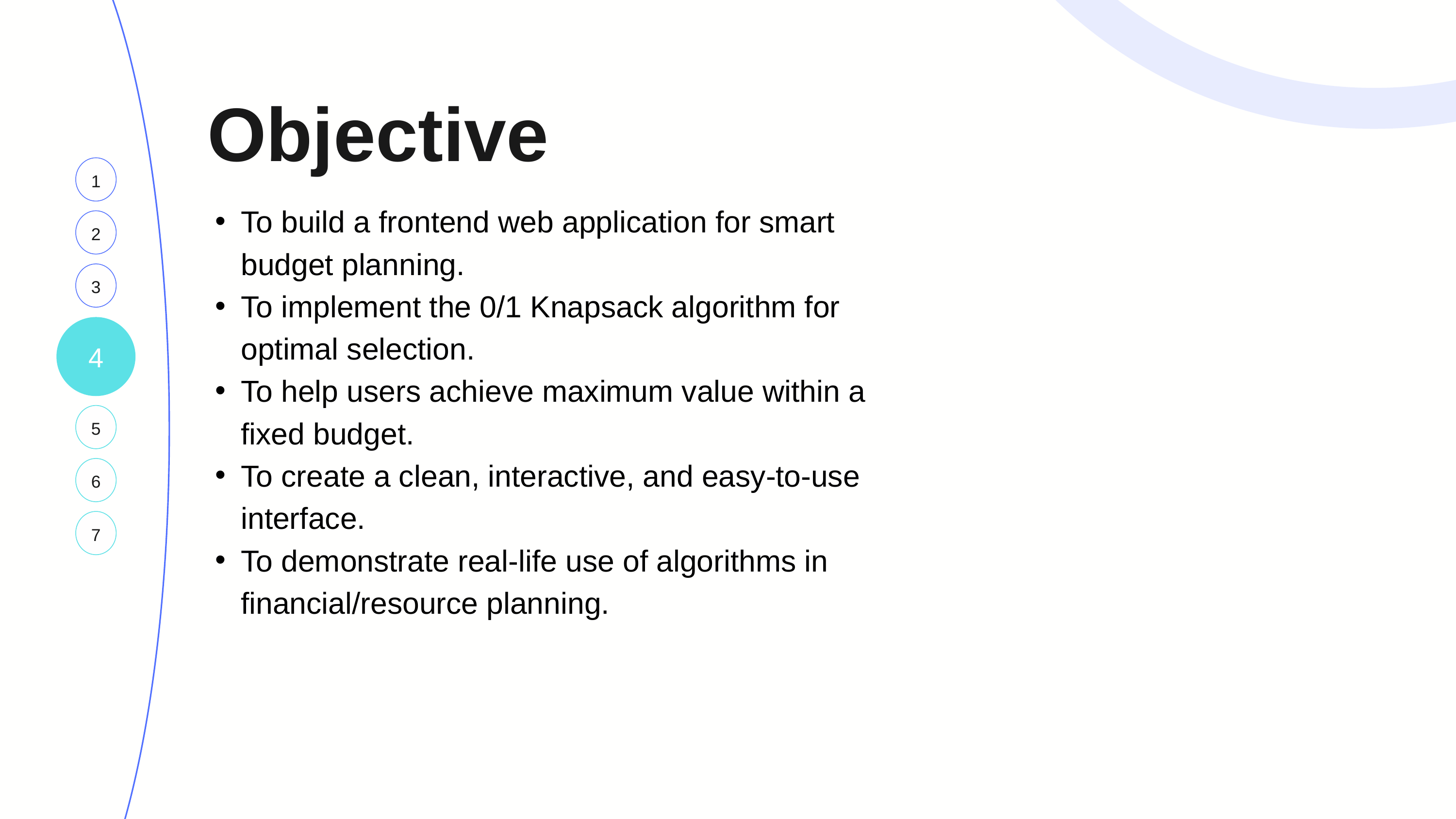

Objective

1
To build a frontend web application for smart budget planning.
To implement the 0/1 Knapsack algorithm for optimal selection.
To help users achieve maximum value within a fixed budget.
To create a clean, interactive, and easy-to-use interface.
To demonstrate real-life use of algorithms in financial/resource planning.

2

3

4

5

6

7